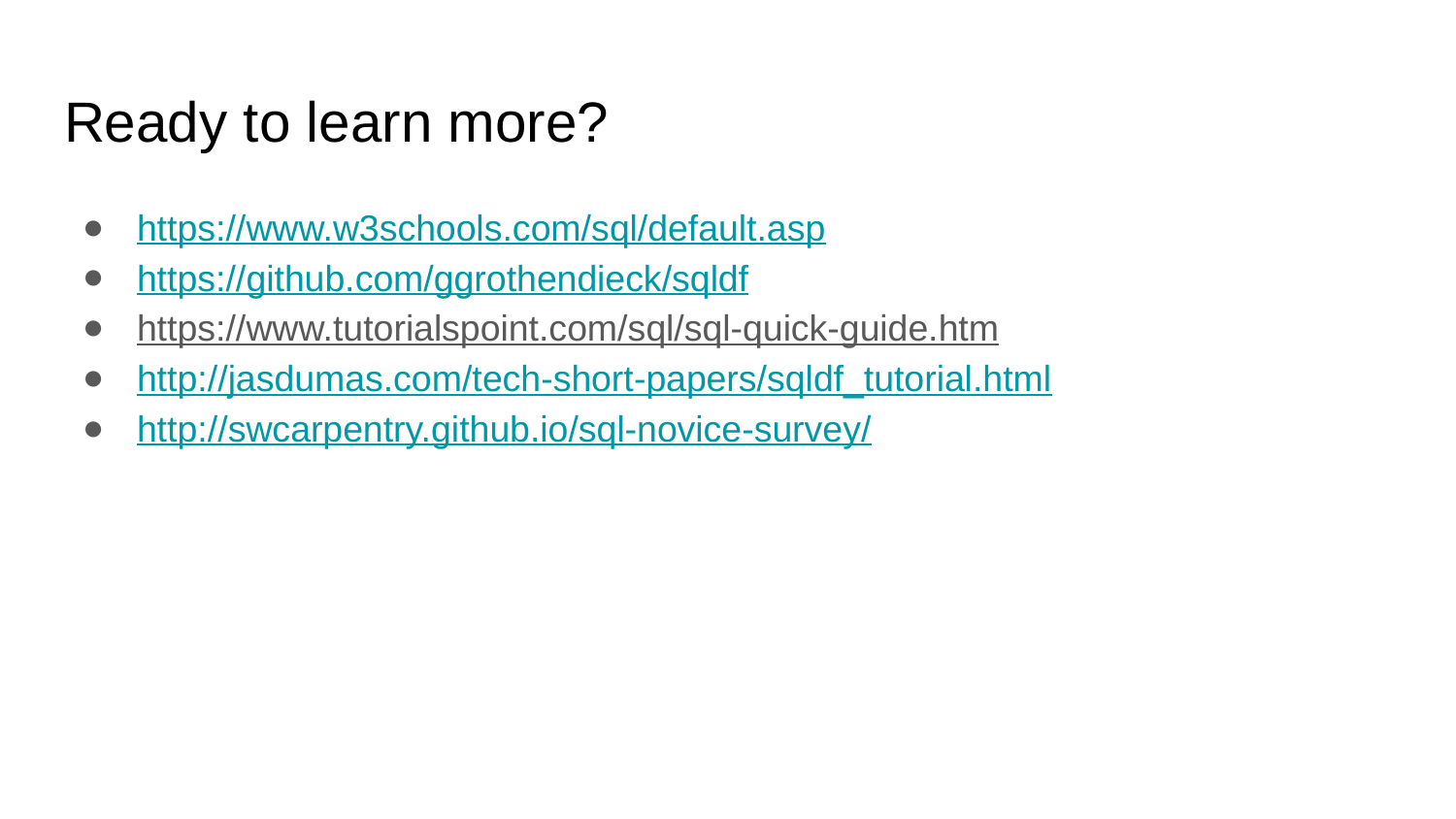

# Ready to learn more?
https://www.w3schools.com/sql/default.asp
https://github.com/ggrothendieck/sqldf
https://www.tutorialspoint.com/sql/sql-quick-guide.htm
http://jasdumas.com/tech-short-papers/sqldf_tutorial.html
http://swcarpentry.github.io/sql-novice-survey/